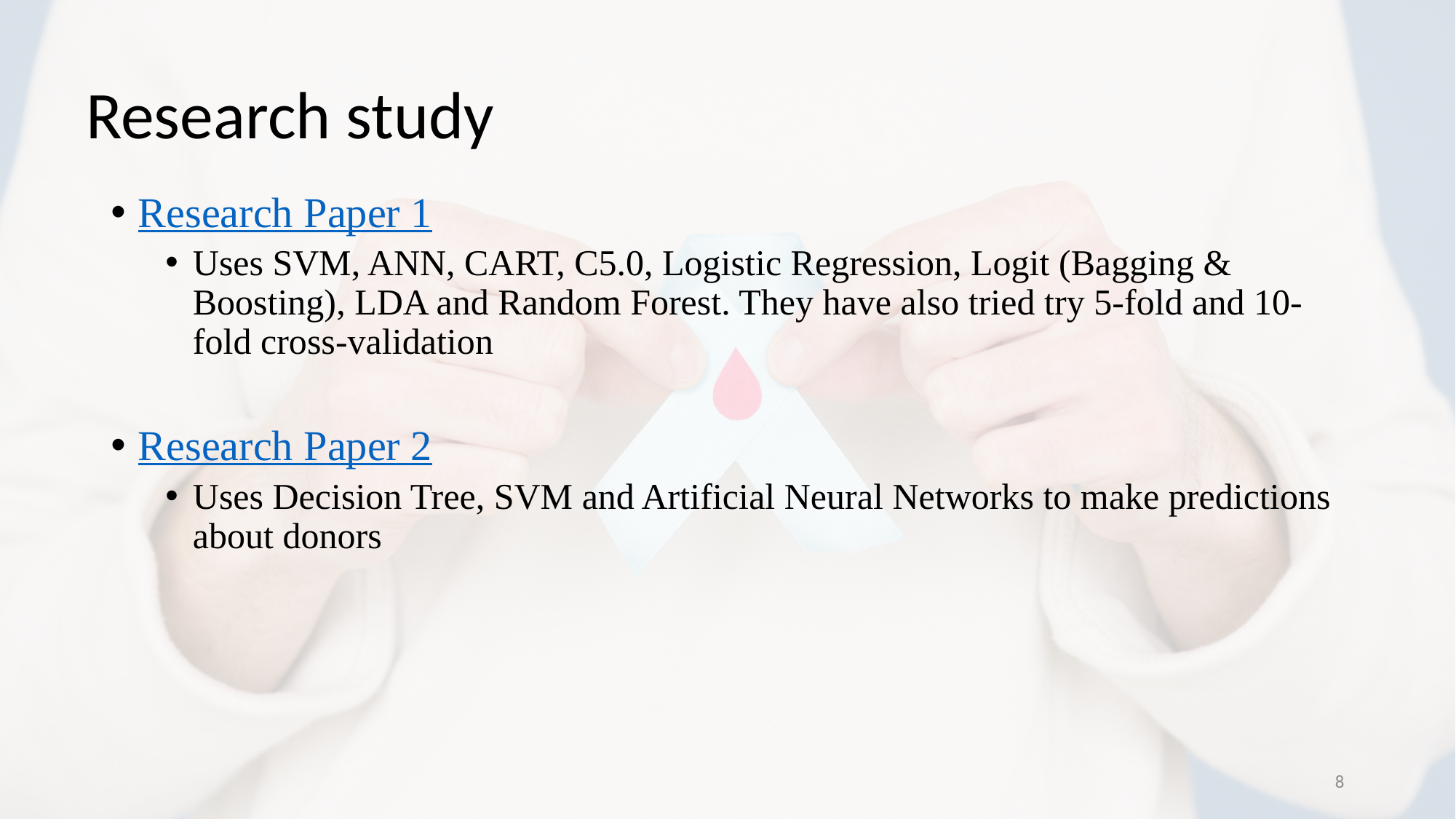

# Research study
Research Paper 1
Uses SVM, ANN, CART, C5.0, Logistic Regression, Logit (Bagging & Boosting), LDA and Random Forest. They have also tried try 5-fold and 10-fold cross-validation

Research Paper 2
Uses Decision Tree, SVM and Artificial Neural Networks to make predictions about donors
8